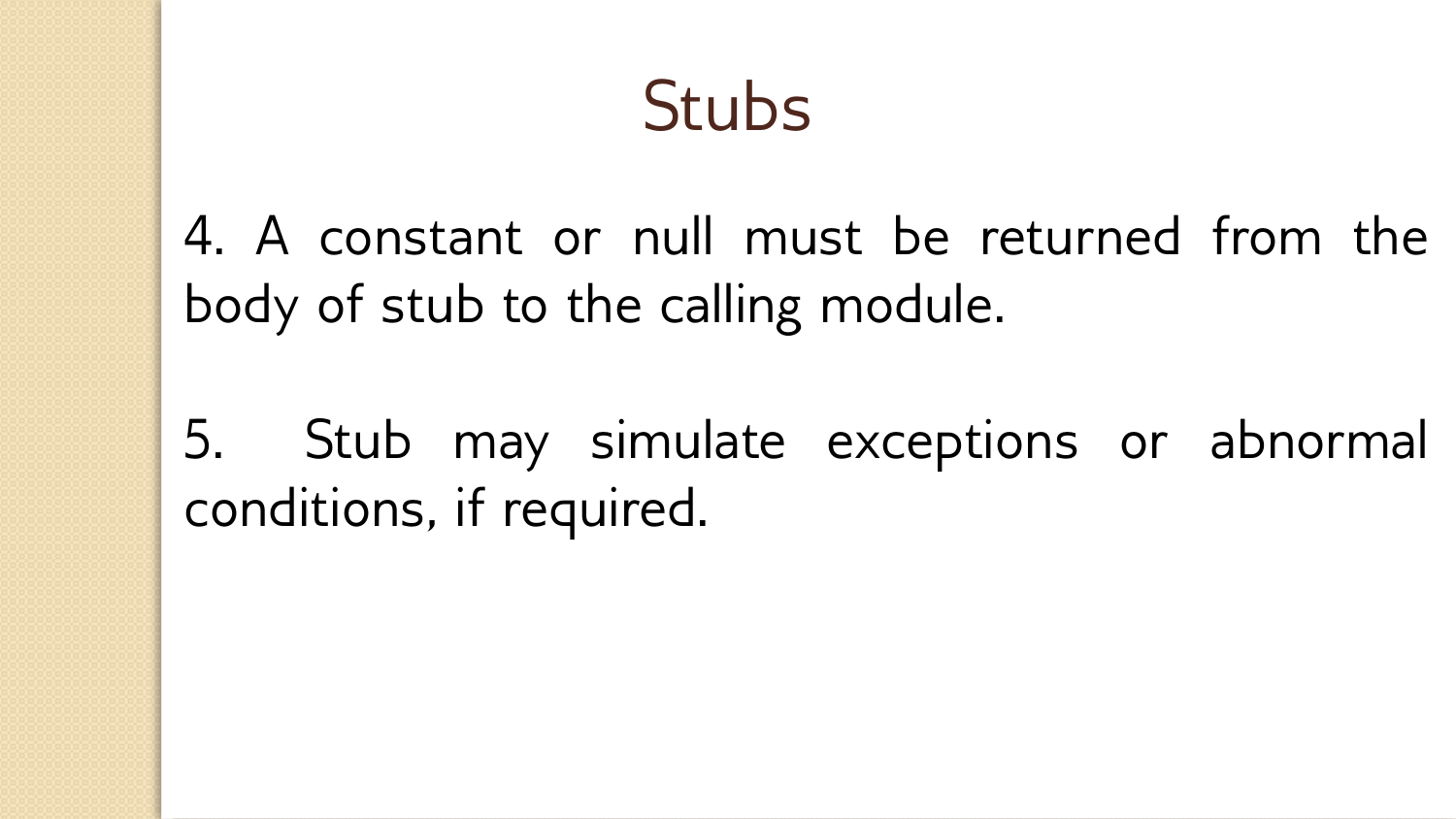

Stubs
4. A constant or null must be returned from the body of stub to the calling module.

5.  Stub may simulate exceptions or abnormal conditions, if required.